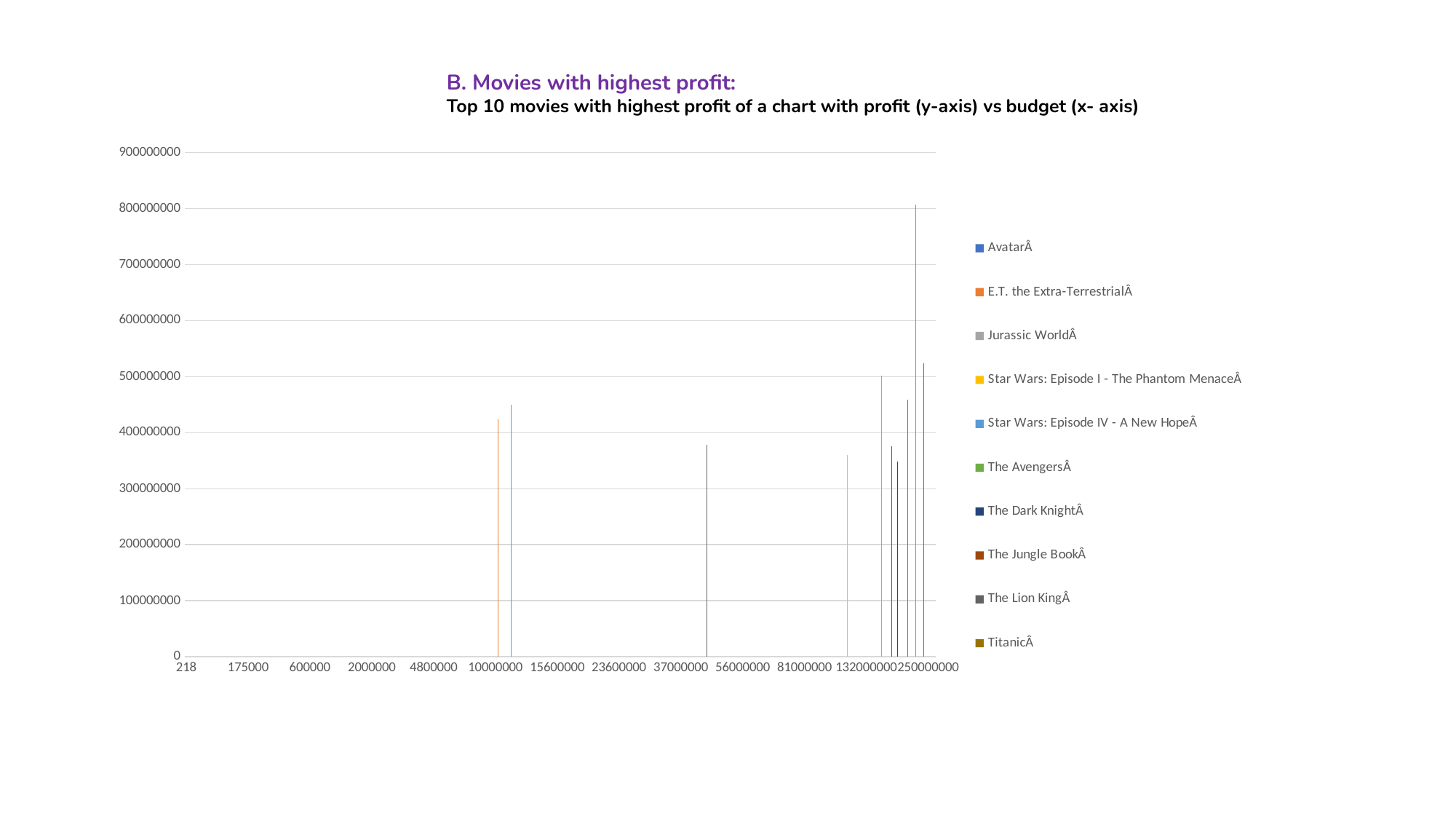

B. Movies with highest profit:
Top 10 movies with highest profit of a chart with profit (y-axis) vs budget (x- axis)

#

### Chart

| Category | AvatarÂ  | E.T. the Extra-TerrestrialÂ  | Jurassic WorldÂ  | Star Wars: Episode I - The Phantom MenaceÂ  | Star Wars: Episode IV - A New HopeÂ  | The AvengersÂ  | The Dark KnightÂ  | The Jungle BookÂ  | The Lion KingÂ  | TitanicÂ  |
|---|---|---|---|---|---|---|---|---|---|---|
| 218 | None | None | None | None | None | None | None | None | None | None |
| 1100 | None | None | None | None | None | None | None | None | None | None |
| 4500 | None | None | None | None | None | None | None | None | None | None |
| 7000 | None | None | None | None | None | None | None | None | None | None |
| 10000 | None | None | None | None | None | None | None | None | None | None |
| 15000 | None | None | None | None | None | None | None | None | None | None |
| 23000 | None | None | None | None | None | None | None | None | None | None |
| 25000 | None | None | None | None | None | None | None | None | None | None |
| 30000 | None | None | None | None | None | None | None | None | None | None |
| 34000 | None | None | None | None | None | None | None | None | None | None |
| 40000 | None | None | None | None | None | None | None | None | None | None |
| 42000 | None | None | None | None | None | None | None | None | None | None |
| 46000 | None | None | None | None | None | None | None | None | None | None |
| 60000 | None | None | None | None | None | None | None | None | None | None |
| 65000 | None | None | None | None | None | None | None | None | None | None |
| 83532 | None | None | None | None | None | None | None | None | None | None |
| 100000 | None | None | None | None | None | None | None | None | None | None |
| 125000 | None | None | None | None | None | None | None | None | None | None |
| 150000 | None | None | None | None | None | None | None | None | None | None |
| 160000 | None | None | None | None | None | None | None | None | None | None |
| 175000 | None | None | None | None | None | None | None | None | None | None |
| 180000 | None | None | None | None | None | None | None | None | None | None |
| 200000 | None | None | None | None | None | None | None | None | None | None |
| 210000 | None | None | None | None | None | None | None | None | None | None |
| 225000 | None | None | None | None | None | None | None | None | None | None |
| 229575 | None | None | None | None | None | None | None | None | None | None |
| 230000 | None | None | None | None | None | None | None | None | None | None |
| 250000 | None | None | None | None | None | None | None | None | None | None |
| 270000 | None | None | None | None | None | None | None | None | None | None |
| 300000 | None | None | None | None | None | None | None | None | None | None |
| 312000 | None | None | None | None | None | None | None | None | None | None |
| 350000 | None | None | None | None | None | None | None | None | None | None |
| 365000 | None | None | None | None | None | None | None | None | None | None |
| 379000 | None | None | None | None | None | None | None | None | None | None |
| 400000 | None | None | None | None | None | None | None | None | None | None |
| 427000 | None | None | None | None | None | None | None | None | None | None |
| 439000 | None | None | None | None | None | None | None | None | None | None |
| 450000 | None | None | None | None | None | None | None | None | None | None |
| 500000 | None | None | None | None | None | None | None | None | None | None |
| 590000 | None | None | None | None | None | None | None | None | None | None |
| 600000 | None | None | None | None | None | None | None | None | None | None |
| 609000 | None | None | None | None | None | None | None | None | None | None |
| 700000 | None | None | None | None | None | None | None | None | None | None |
| 750000 | None | None | None | None | None | None | None | None | None | None |
| 777000 | None | None | None | None | None | None | None | None | None | None |
| 780000 | None | None | None | None | None | None | None | None | None | None |
| 800000 | None | None | None | None | None | None | None | None | None | None |
| 806947 | None | None | None | None | None | None | None | None | None | None |
| 890000 | None | None | None | None | None | None | None | None | None | None |
| 900000 | None | None | None | None | None | None | None | None | None | None |
| 910000 | None | None | None | None | None | None | None | None | None | None |
| 960000 | None | None | None | None | None | None | None | None | None | None |
| 1000000 | None | None | None | None | None | None | None | None | None | None |
| 1100000 | None | None | None | None | None | None | None | None | None | None |
| 1200000 | None | None | None | None | None | None | None | None | None | None |
| 1250000 | None | None | None | None | None | None | None | None | None | None |
| 1500000 | None | None | None | None | None | None | None | None | None | None |
| 1700000 | None | None | None | None | None | None | None | None | None | None |
| 1800000 | None | None | None | None | None | None | None | None | None | None |
| 1900000 | None | None | None | None | None | None | None | None | None | None |
| 2000000 | None | None | None | None | None | None | None | None | None | None |
| 2100000 | None | None | None | None | None | None | None | None | None | None |
| 2200000 | None | None | None | None | None | None | None | None | None | None |
| 2280000 | None | None | None | None | None | None | None | None | None | None |
| 2300000 | None | None | None | None | None | None | None | None | None | None |
| 2500000 | None | None | None | None | None | None | None | None | None | None |
| 2600000 | None | None | None | None | None | None | None | None | None | None |
| 2700000 | None | None | None | None | None | None | None | None | None | None |
| 2800000 | None | None | None | None | None | None | None | None | None | None |
| 2883848 | None | None | None | None | None | None | None | None | None | None |
| 3000000 | None | None | None | None | None | None | None | None | None | None |
| 3300000 | None | None | None | None | None | None | None | None | None | None |
| 3500000 | None | None | None | None | None | None | None | None | None | None |
| 3500159 | None | None | None | None | None | None | None | None | None | None |
| 3600000 | None | None | None | None | None | None | None | None | None | None |
| 3768785 | None | None | None | None | None | None | None | None | None | None |
| 3977000 | None | None | None | None | None | None | None | None | None | None |
| 4000000 | None | None | None | None | None | None | None | None | None | None |
| 4400000 | None | None | None | None | None | None | None | None | None | None |
| 4500000 | None | None | None | None | None | None | None | None | None | None |
| 4800000 | None | None | None | None | None | None | None | None | None | None |
| 4900000 | None | None | None | None | None | None | None | None | None | None |
| 5000000 | None | None | None | None | None | None | None | None | None | None |
| 5500000 | None | None | None | None | None | None | None | None | None | None |
| 6000000 | None | None | None | None | None | None | None | None | None | None |
| 6400000 | None | None | None | None | None | None | None | None | None | None |
| 6500000 | None | None | None | None | None | None | None | None | None | None |
| 6600000 | None | None | None | None | None | None | None | None | None | None |
| 6900000 | None | None | None | None | None | None | None | None | None | None |
| 7000000 | None | None | None | None | None | None | None | None | None | None |
| 7200000 | None | None | None | None | None | None | None | None | None | None |
| 7500000 | None | None | None | None | None | None | None | None | None | None |
| 8000000 | None | None | None | None | None | None | None | None | None | None |
| 8200000 | None | None | None | None | None | None | None | None | None | None |
| 8500000 | None | None | None | None | None | None | None | None | None | None |
| 8800000 | None | None | None | None | None | None | None | None | None | None |
| 9000000 | None | None | None | None | None | None | None | None | None | None |
| 9400000 | None | None | None | None | None | None | None | None | None | None |
| 9500000 | None | None | None | None | None | None | None | None | None | None |
| 9800000 | None | None | None | None | None | None | None | None | None | None |
| 10000000 | None | None | None | None | None | None | None | None | None | None |
| 10500000 | None | 424449459.0 | None | None | None | None | None | None | None | None |
| 10600000 | None | None | None | None | None | None | None | None | None | None |
| 10700000 | None | None | None | None | None | None | None | None | None | None |
| 10800000 | None | None | None | None | None | None | None | None | None | None |
| 11000000 | None | None | None | None | 449935665.0 | None | None | None | None | None |
| 11500000 | None | None | None | None | None | None | None | None | None | None |
| 12000000 | None | None | None | None | None | None | None | None | None | None |
| 12305523 | None | None | None | None | None | None | None | None | None | None |
| 12500000 | None | None | None | None | None | None | None | None | None | None |
| 12600000 | None | None | None | None | None | None | None | None | None | None |
| 13000000 | None | None | None | None | None | None | None | None | None | None |
| 13200000 | None | None | None | None | None | None | None | None | None | None |
| 13800000 | None | None | None | None | None | None | None | None | None | None |
| 14000000 | None | None | None | None | None | None | None | None | None | None |
| 14400000 | None | None | None | None | None | None | None | None | None | None |
| 14500000 | None | None | None | None | None | None | None | None | None | None |
| 14600000 | None | None | None | None | None | None | None | None | None | None |
| 14800000 | None | None | None | None | None | None | None | None | None | None |
| 15000000 | None | None | None | None | None | None | None | None | None | None |
| 15600000 | None | None | None | None | None | None | None | None | None | None |
| 15800000 | None | None | None | None | None | None | None | None | None | None |
| 16000000 | None | None | None | None | None | None | None | None | None | None |
| 16400000 | None | None | None | None | None | None | None | None | None | None |
| 16500000 | None | None | None | None | None | None | None | None | None | None |
| 17000000 | None | None | None | None | None | None | None | None | None | None |
| 17500000 | None | None | None | None | None | None | None | None | None | None |
| 17700000 | None | None | None | None | None | None | None | None | None | None |
| 18000000 | None | None | None | None | None | None | None | None | None | None |
| 18500000 | None | None | None | None | None | None | None | None | None | None |
| 19000000 | None | None | None | None | None | None | None | None | None | None |
| 19400870 | None | None | None | None | None | None | None | None | None | None |
| 19800000 | None | None | None | None | None | None | None | None | None | None |
| 20000000 | None | None | None | None | None | None | None | None | None | None |
| 21000000 | None | None | None | None | None | None | None | None | None | None |
| 21150000 | None | None | None | None | None | None | None | None | None | None |
| 21500000 | None | None | None | None | None | None | None | None | None | None |
| 22000000 | None | None | None | None | None | None | None | None | None | None |
| 22700000 | None | None | None | None | None | None | None | None | None | None |
| 23000000 | None | None | None | None | None | None | None | None | None | None |
| 23600000 | None | None | None | None | None | None | None | None | None | None |
| 24000000 | None | None | None | None | None | None | None | None | None | None |
| 25000000 | None | None | None | None | None | None | None | None | None | None |
| 25100000 | None | None | None | None | None | None | None | None | None | None |
| 26000000 | None | None | None | None | None | None | None | None | None | None |
| 27500000 | None | None | None | None | None | None | None | None | None | None |
| 27800000 | None | None | None | None | None | None | None | None | None | None |
| 28000000 | None | None | None | None | None | None | None | None | None | None |
| 29000000 | None | None | None | None | None | None | None | None | None | None |
| 30000000 | None | None | None | None | None | None | None | None | None | None |
| 30250000 | None | None | None | None | None | None | None | None | None | None |
| 31000000 | None | None | None | None | None | None | None | None | None | None |
| 31115000 | None | None | None | None | None | None | None | None | None | None |
| 31500000 | None | None | None | None | None | None | None | None | None | None |
| 32000000 | None | None | None | None | None | None | None | None | None | None |
| 32500000 | None | None | None | None | None | None | None | None | None | None |
| 33000000 | None | None | None | None | None | None | None | None | None | None |
| 34200000 | None | None | None | None | None | None | None | None | None | None |
| 35000000 | None | None | None | None | None | None | None | None | None | None |
| 35200000 | None | None | None | None | None | None | None | None | None | None |
| 37000000 | None | None | None | None | None | None | None | None | None | None |
| 38000000 | None | None | None | None | None | None | None | None | None | None |
| 40000000 | None | None | None | None | None | None | None | None | None | None |
| 41000000 | None | None | None | None | None | None | None | None | None | None |
| 42000000 | None | None | None | None | None | None | None | None | None | None |
| 43000000 | None | None | None | None | None | None | None | None | None | None |
| 44000000 | None | None | None | None | None | None | None | None | None | None |
| 44500000 | None | None | None | None | None | None | None | None | None | None |
| 45000000 | None | None | None | None | None | None | None | None | 377783777.0 | None |
| 46000000 | None | None | None | None | None | None | None | None | None | None |
| 48000000 | None | None | None | None | None | None | None | None | None | None |
| 50000000 | None | None | None | None | None | None | None | None | None | None |
| 50100000 | None | None | None | None | None | None | None | None | None | None |
| 50200000 | None | None | None | None | None | None | None | None | None | None |
| 51000000 | None | None | None | None | None | None | None | None | None | None |
| 52000000 | None | None | None | None | None | None | None | None | None | None |
| 52500000 | None | None | None | None | None | None | None | None | None | None |
| 53000000 | None | None | None | None | None | None | None | None | None | None |
| 54000000 | None | None | None | None | None | None | None | None | None | None |
| 55000000 | None | None | None | None | None | None | None | None | None | None |
| 56000000 | None | None | None | None | None | None | None | None | None | None |
| 58000000 | None | None | None | None | None | None | None | None | None | None |
| 58800000 | None | None | None | None | None | None | None | None | None | None |
| 59000000 | None | None | None | None | None | None | None | None | None | None |
| 60000000 | None | None | None | None | None | None | None | None | None | None |
| 61000000 | None | None | None | None | None | None | None | None | None | None |
| 62000000 | None | None | None | None | None | None | None | None | None | None |
| 63000000 | None | None | None | None | None | None | None | None | None | None |
| 66000000 | None | None | None | None | None | None | None | None | None | None |
| 68000000 | None | None | None | None | None | None | None | None | None | None |
| 69000000 | None | None | None | None | None | None | None | None | None | None |
| 71500000 | None | None | None | None | None | None | None | None | None | None |
| 72000000 | None | None | None | None | None | None | None | None | None | None |
| 73000000 | None | None | None | None | None | None | None | None | None | None |
| 74000000 | None | None | None | None | None | None | None | None | None | None |
| 75000000 | None | None | None | None | None | None | None | None | None | None |
| 76000000 | None | None | None | None | None | None | None | None | None | None |
| 78000000 | None | None | None | None | None | None | None | None | None | None |
| 79000000 | None | None | None | None | None | None | None | None | None | None |
| 80000000 | None | None | None | None | None | None | None | None | None | None |
| 81000000 | None | None | None | None | None | None | None | None | None | None |
| 85000000 | None | None | None | None | None | None | None | None | None | None |
| 90000000 | None | None | None | None | None | None | None | None | None | None |
| 92000000 | None | None | None | None | None | None | None | None | None | None |
| 93000000 | None | None | None | None | None | None | None | None | None | None |
| 94000000 | None | None | None | None | None | None | None | None | None | None |
| 95000000 | None | None | None | None | None | None | None | None | None | None |
| 98000000 | None | None | None | None | None | None | None | None | None | None |
| 99000000 | None | None | None | None | None | None | None | None | None | None |
| 102000000 | None | None | None | None | None | None | None | None | None | None |
| 103000000 | None | None | None | None | None | None | None | None | None | None |
| 108000000 | None | None | None | None | None | None | None | None | None | None |
| 110000000 | None | None | None | None | None | None | None | None | None | None |
| 113000000 | None | None | None | None | None | None | None | None | None | None |
| 115000000 | None | None | None | 359544677.0 | None | None | None | None | None | None |
| 120000000 | None | None | None | None | None | None | None | None | None | None |
| 123000000 | None | None | None | None | None | None | None | None | None | None |
| 125000000 | None | None | None | None | None | None | None | None | None | None |
| 127500000 | None | None | None | None | None | None | None | None | None | None |
| 130000000 | None | None | None | None | None | None | None | None | None | None |
| 132000000 | None | None | None | None | None | None | None | None | None | None |
| 133000000 | None | None | None | None | None | None | None | None | None | None |
| 139000000 | None | None | None | None | None | None | None | None | None | None |
| 142000000 | None | None | None | None | None | None | None | None | None | None |
| 145000000 | None | None | None | None | None | None | None | None | None | None |
| 150000000 | None | None | 502177271.0 | None | None | None | None | None | None | None |
| 165000000 | None | None | None | None | None | None | None | None | None | None |
| 170000000 | None | None | None | None | None | None | None | None | None | None |
| 175000000 | None | None | None | None | None | None | None | 375290282.0 | None | None |
| 180000000 | None | None | None | None | None | None | None | None | None | None |
| 185000000 | None | None | None | None | None | None | 348316061.0 | None | None | None |
| 190000000 | None | None | None | None | None | None | None | None | None | None |
| 195000000 | None | None | None | None | None | None | None | None | None | None |
| 200000000 | None | None | None | None | None | None | None | None | None | 458672302.0 |
| 207000000 | None | None | None | None | None | None | None | None | None | None |
| 210000000 | None | None | None | None | None | None | None | None | None | None |
| 220000000 | None | None | None | None | None | 806559094.0 | None | None | None | None |
| 225000000 | None | None | None | None | None | None | None | None | None | None |
| 230000000 | None | None | None | None | None | None | None | None | None | None |
| 237000000 | 523505847.0 | None | None | None | None | None | None | None | None | None |
| 250000000 | None | None | None | None | None | None | None | None | None | None |
| 258000000 | None | None | None | None | None | None | None | None | None | None |
| (blank) | None | None | None | None | None | None | None | None | None | None |